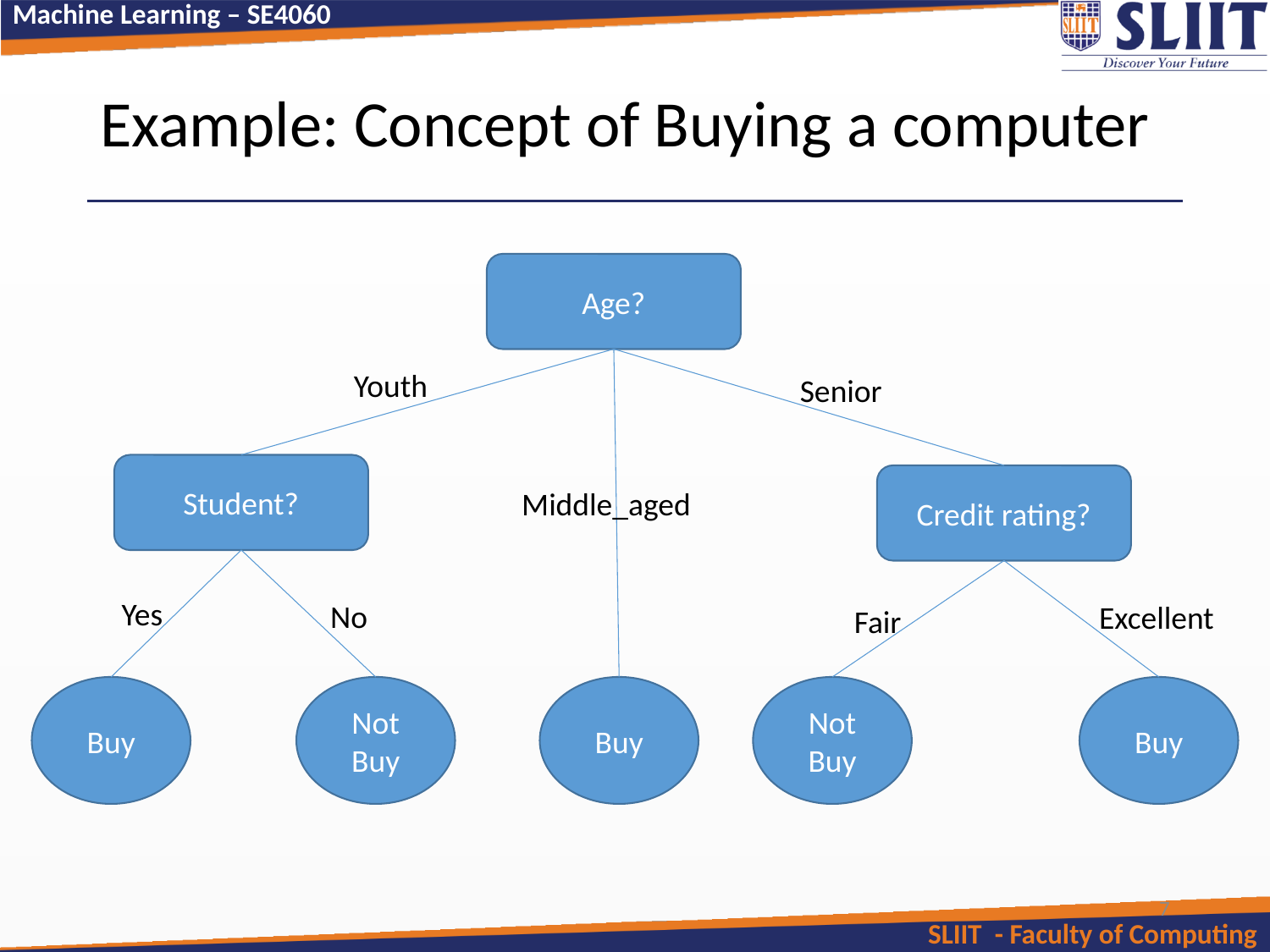

# Example: Concept of Buying a computer
Age?

Youth
Senior
Student?
Credit rating?
Middle_aged
Yes
No
Excellent
Fair
Buy
Not Buy
Buy
Not Buy
Buy
7